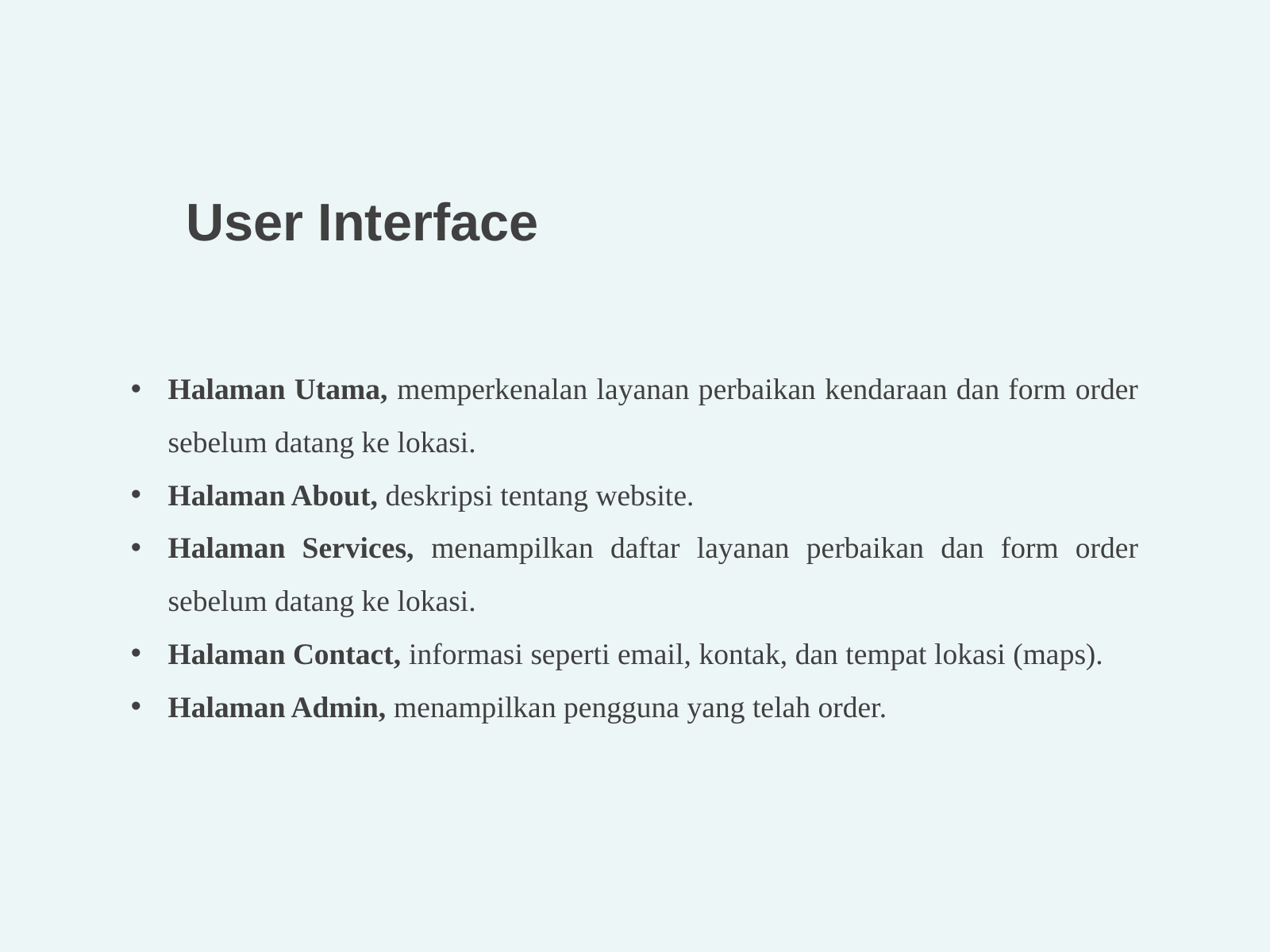

User Interface
Halaman Utama, memperkenalan layanan perbaikan kendaraan dan form order sebelum datang ke lokasi.
Halaman About, deskripsi tentang website.
Halaman Services, menampilkan daftar layanan perbaikan dan form order sebelum datang ke lokasi.
Halaman Contact, informasi seperti email, kontak, dan tempat lokasi (maps).
Halaman Admin, menampilkan pengguna yang telah order.